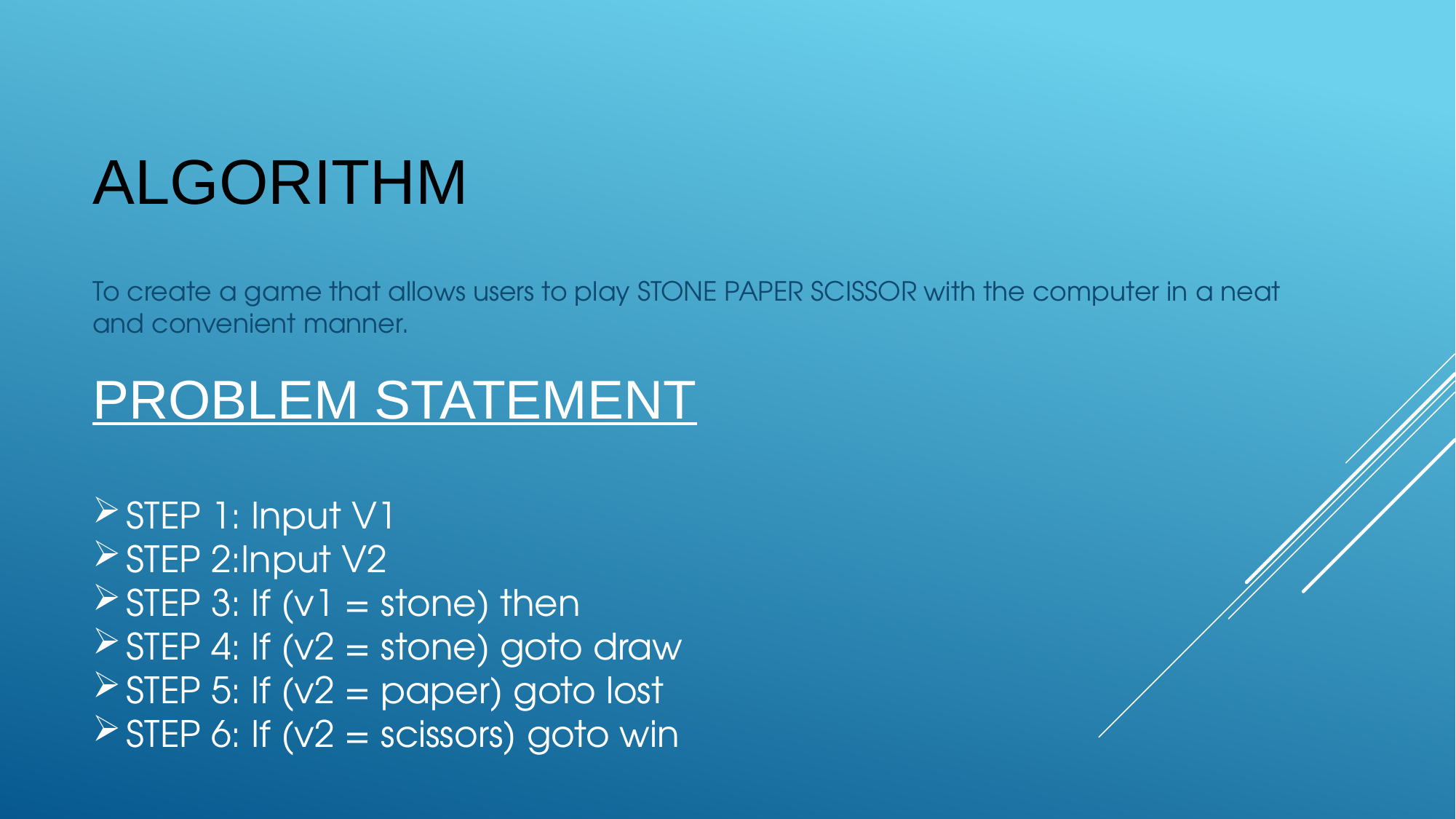

ALGORITHM

To create a game that allows users to play STONE PAPER SCISSOR with the computer in a neat and convenient manner.

# Problem statement
STEP 1: Input V1
STEP 2:Input V2
STEP 3: If (v1 = stone) then
STEP 4: If (v2 = stone) goto draw
STEP 5: If (v2 = paper) goto lost
STEP 6: If (v2 = scissors) goto win